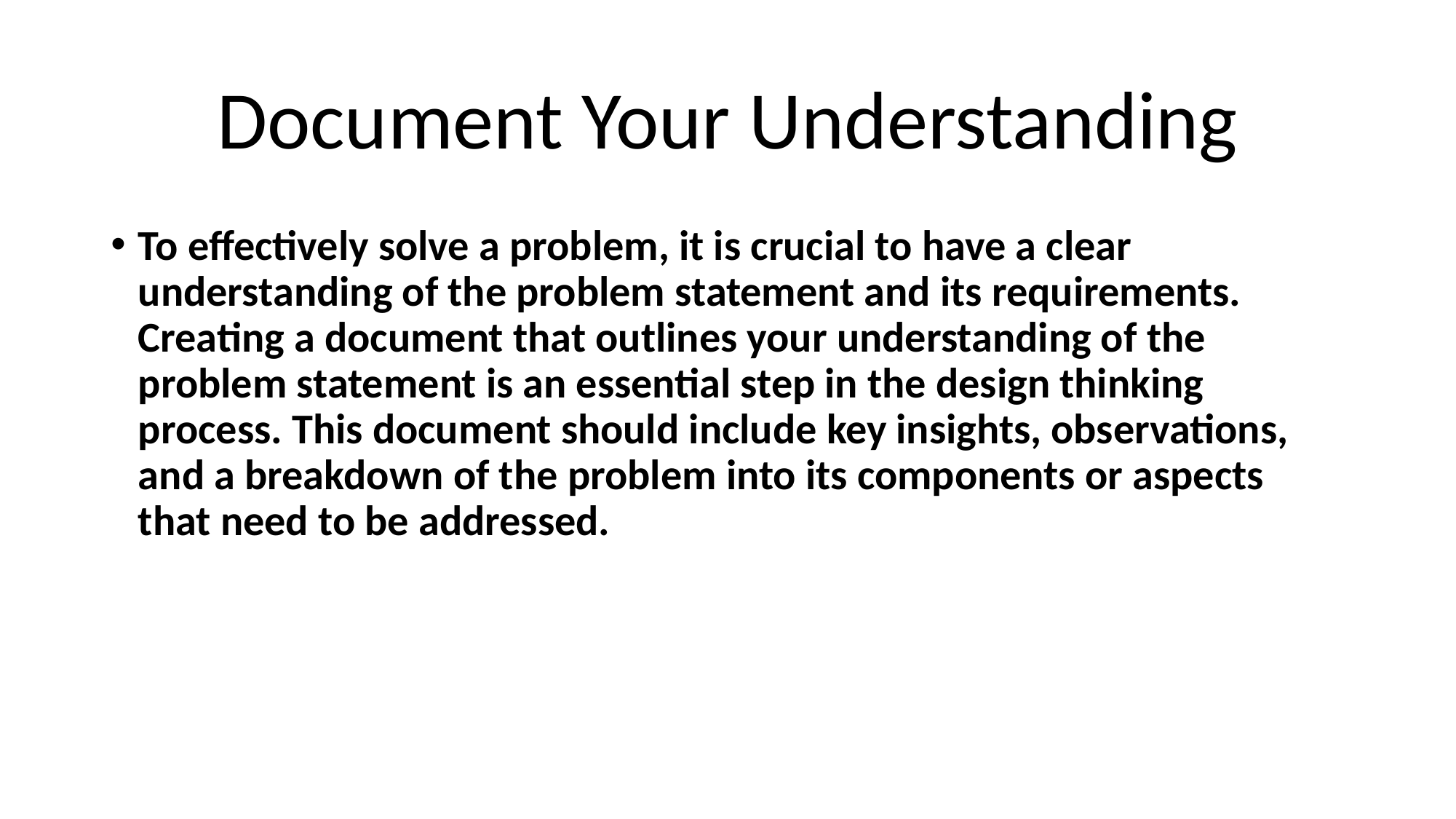

# Document Your Understanding
To effectively solve a problem, it is crucial to have a clear understanding of the problem statement and its requirements. Creating a document that outlines your understanding of the problem statement is an essential step in the design thinking process. This document should include key insights, observations, and a breakdown of the problem into its components or aspects that need to be addressed.